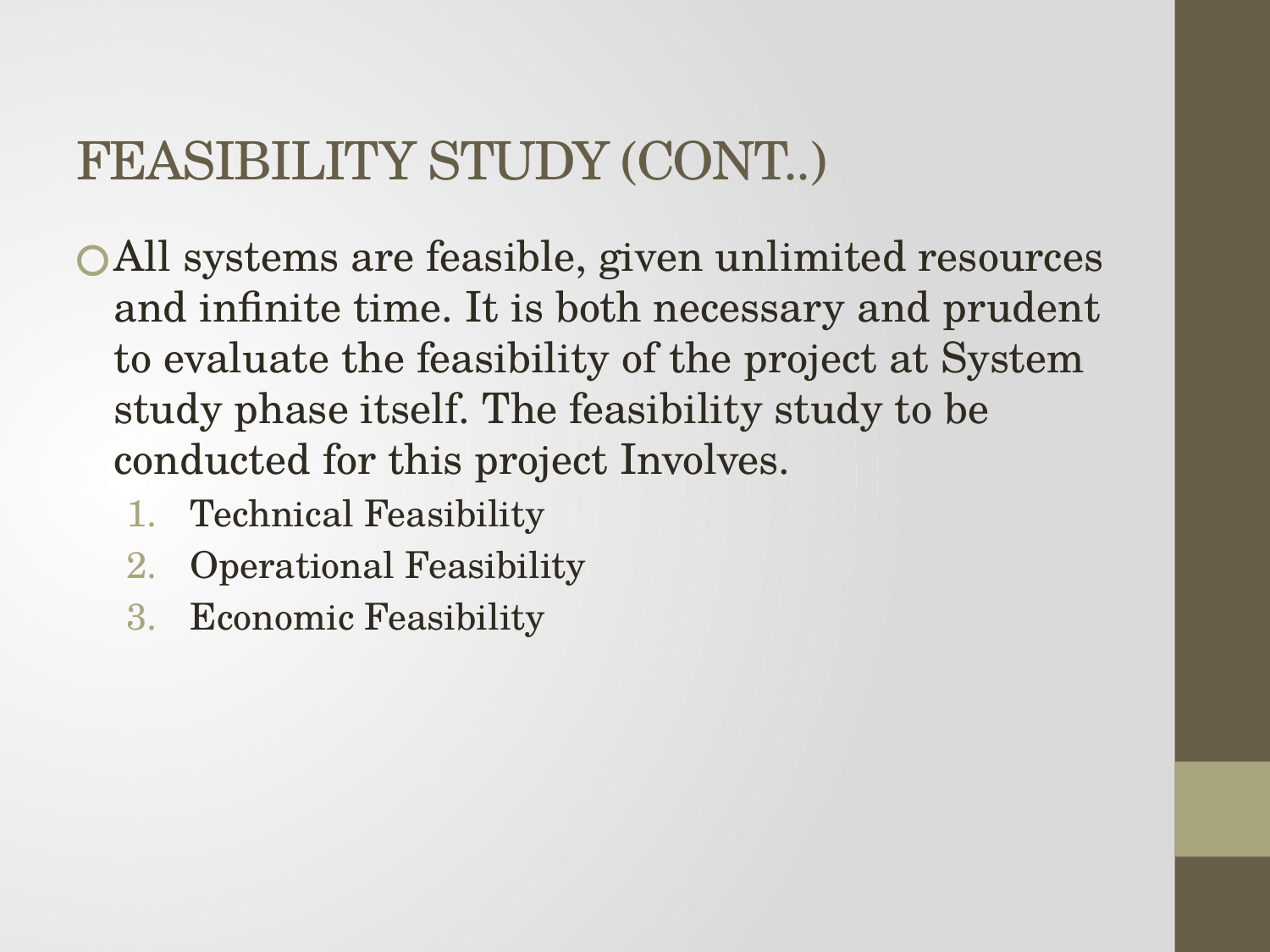

# FEASIBILITY STUDY (CONT..)
All systems are feasible, given unlimited resources and infinite time. It is both necessary and prudent to evaluate the feasibility of the project at System study phase itself. The feasibility study to be conducted for this project Involves.
Technical Feasibility
Operational Feasibility
Economic Feasibility